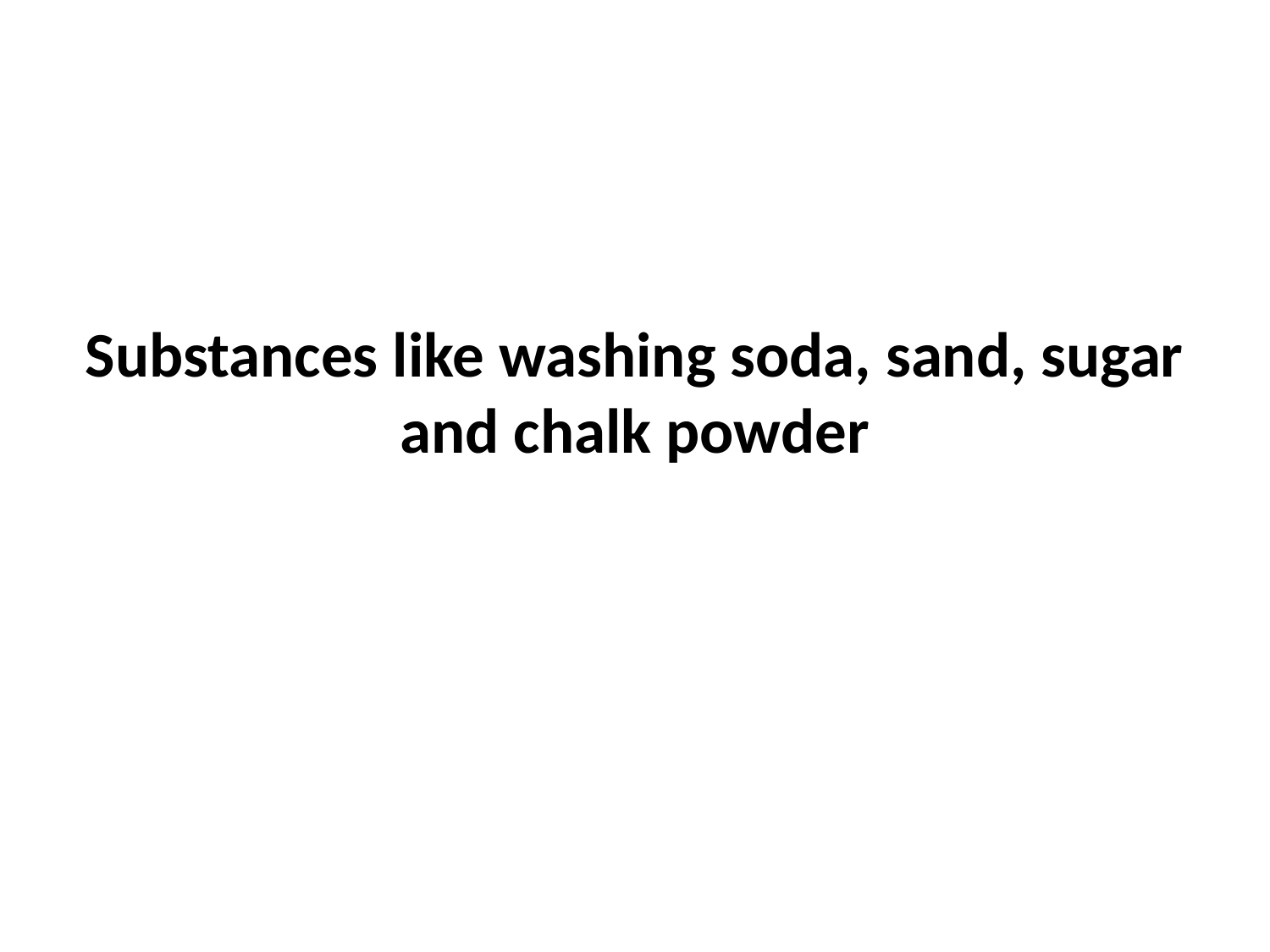

Substances like washing soda, sand, sugar and chalk powder